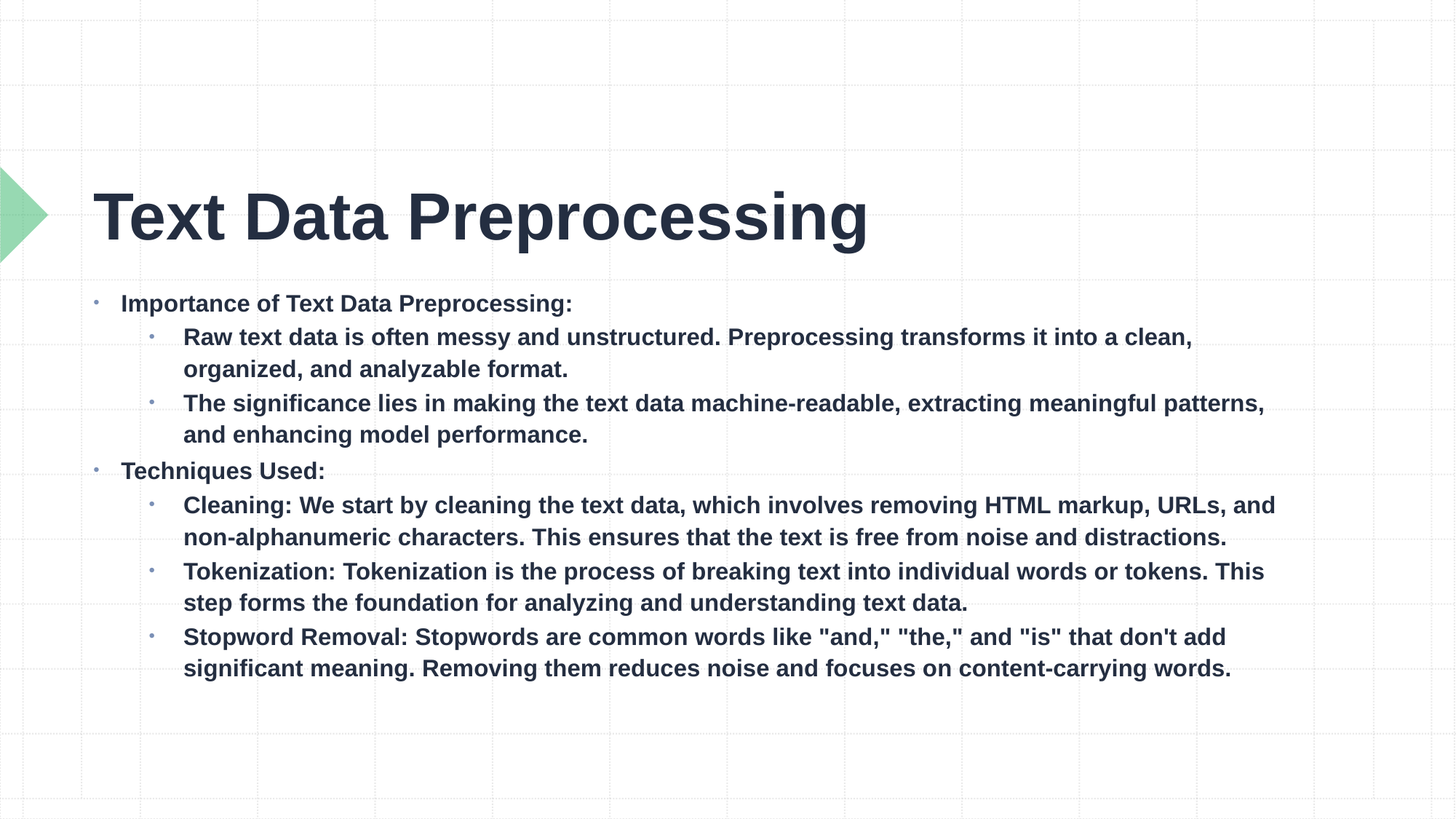

# Text Data Preprocessing
Importance of Text Data Preprocessing:
Raw text data is often messy and unstructured. Preprocessing transforms it into a clean, organized, and analyzable format.
The significance lies in making the text data machine-readable, extracting meaningful patterns, and enhancing model performance.
Techniques Used:
Cleaning: We start by cleaning the text data, which involves removing HTML markup, URLs, and non-alphanumeric characters. This ensures that the text is free from noise and distractions.
Tokenization: Tokenization is the process of breaking text into individual words or tokens. This step forms the foundation for analyzing and understanding text data.
Stopword Removal: Stopwords are common words like "and," "the," and "is" that don't add significant meaning. Removing them reduces noise and focuses on content-carrying words.